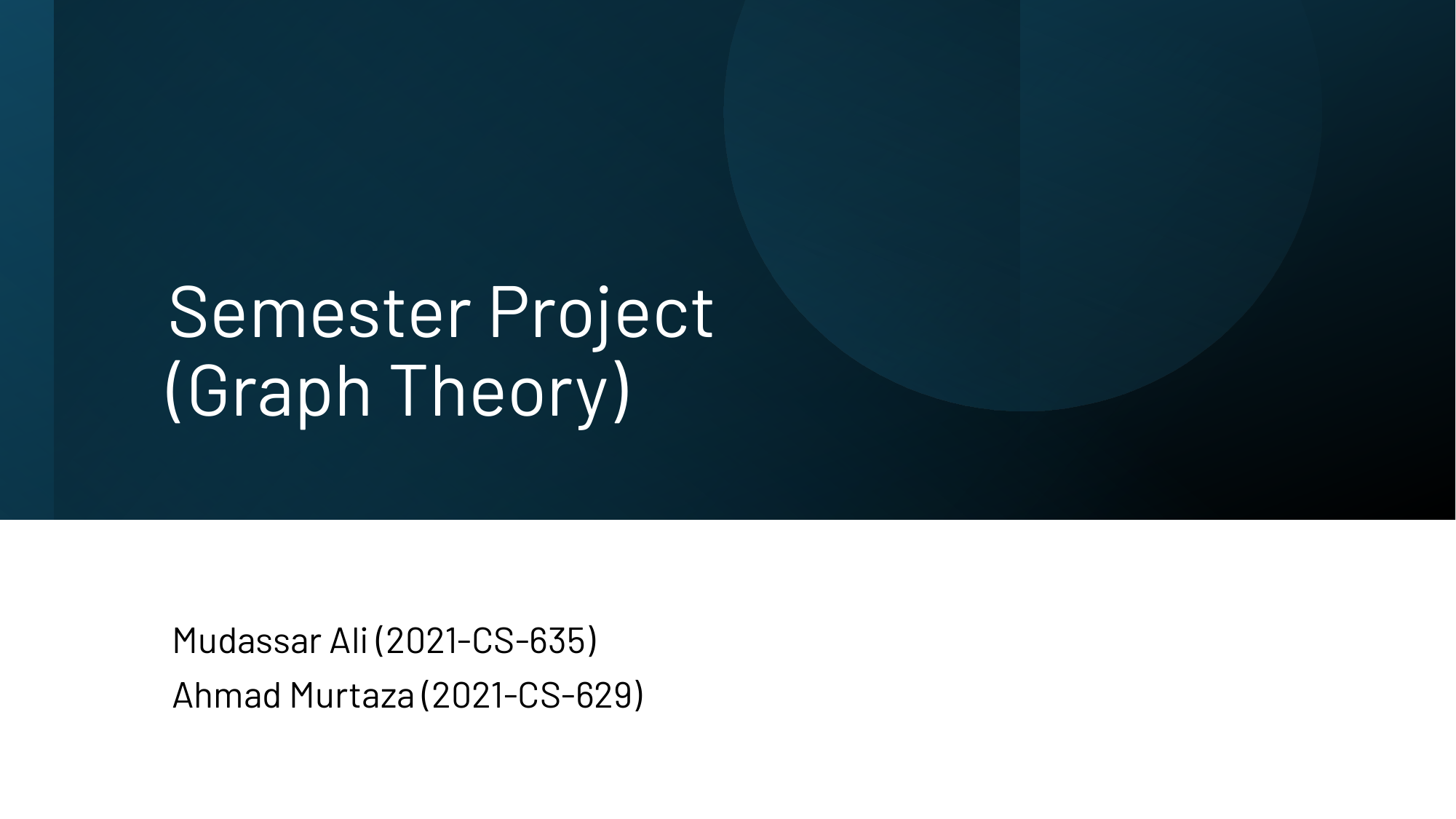

# Semester Project (Graph Theory)
Mudassar Ali (2021-CS-635)
Ahmad Murtaza (2021-CS-629)